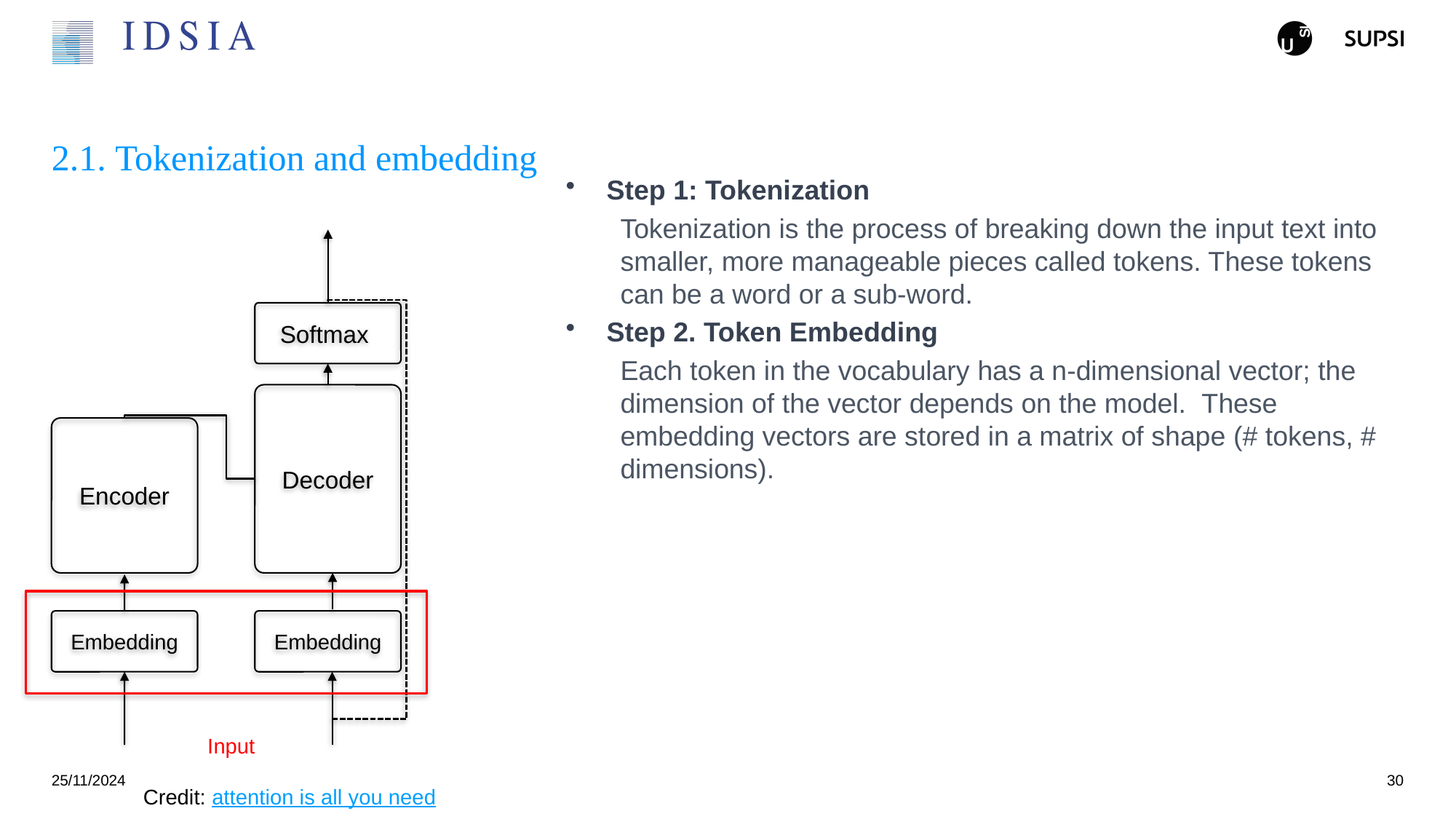

# 2.1. Tokenization and embedding
Step 1: Tokenization
Tokenization is the process of breaking down the input text into smaller, more manageable pieces called tokens. These tokens can be a word or a sub-word.
Step 2. Token Embedding
Each token in the vocabulary has a n-dimensional vector; the dimension of the vector depends on the model.  These embedding vectors are stored in a matrix of shape (# tokens, # dimensions).
Softmax
Decoder
Encoder

Embedding
Embedding
Input

25/11/2024
30
Credit: attention is all you need